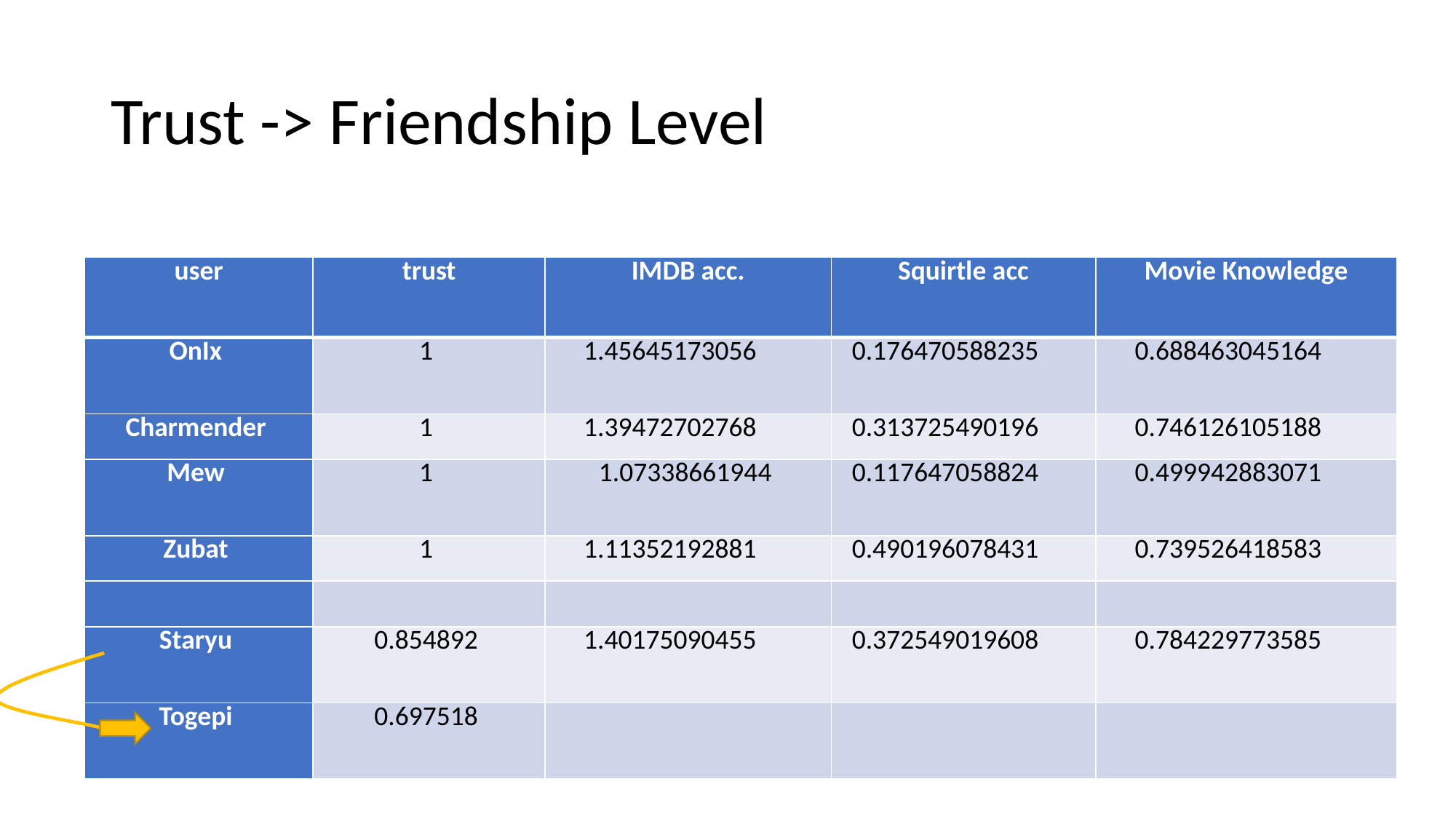

# Trust -> Friendship Level
| user | trust | IMDB acc. | Squirtle acc | Movie Knowledge |
| --- | --- | --- | --- | --- |
| OnIx | 1 | 1.45645173056 | 0.176470588235 | 0.688463045164 |
| Charmender | 1 | 1.39472702768 | 0.313725490196 | 0.746126105188 |
| Mew | 1 | 1.07338661944 | 0.117647058824 | 0.499942883071 |
| Zubat | 1 | 1.11352192881 | 0.490196078431 | 0.739526418583 |
|  |  |  |  |  |
| Staryu | 0.854892 | 1.40175090455 | 0.372549019608 | 0.784229773585 |
| Togepi | 0.697518 |  |  |  |